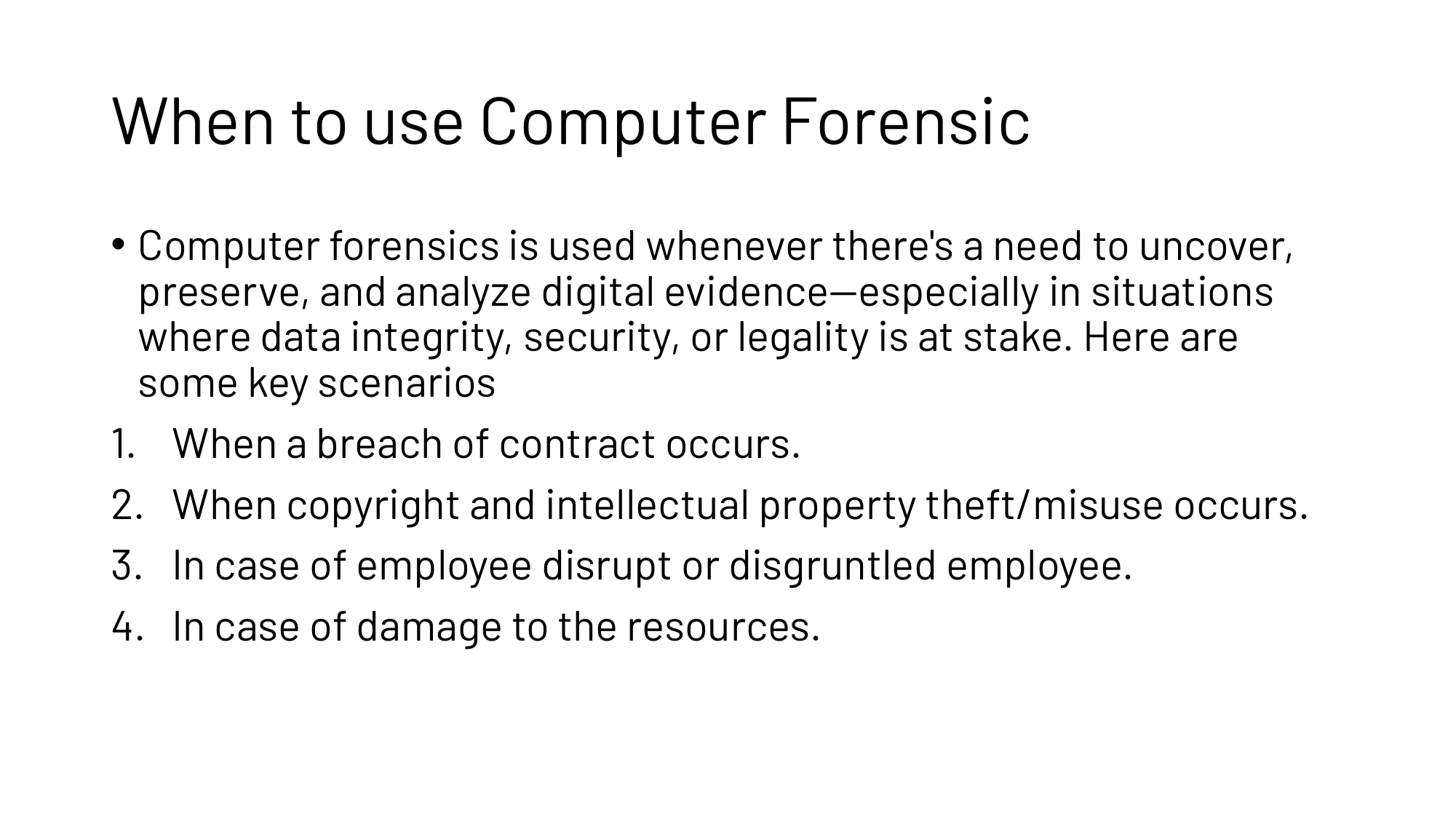

# When to use Computer Forensic
Computer forensics is used whenever there's a need to uncover, preserve, and analyze digital evidence—especially in situations where data integrity, security, or legality is at stake. Here are some key scenarios
When a breach of contract occurs.
When copyright and intellectual property theft/misuse occurs.
In case of employee disrupt or disgruntled employee.
In case of damage to the resources.